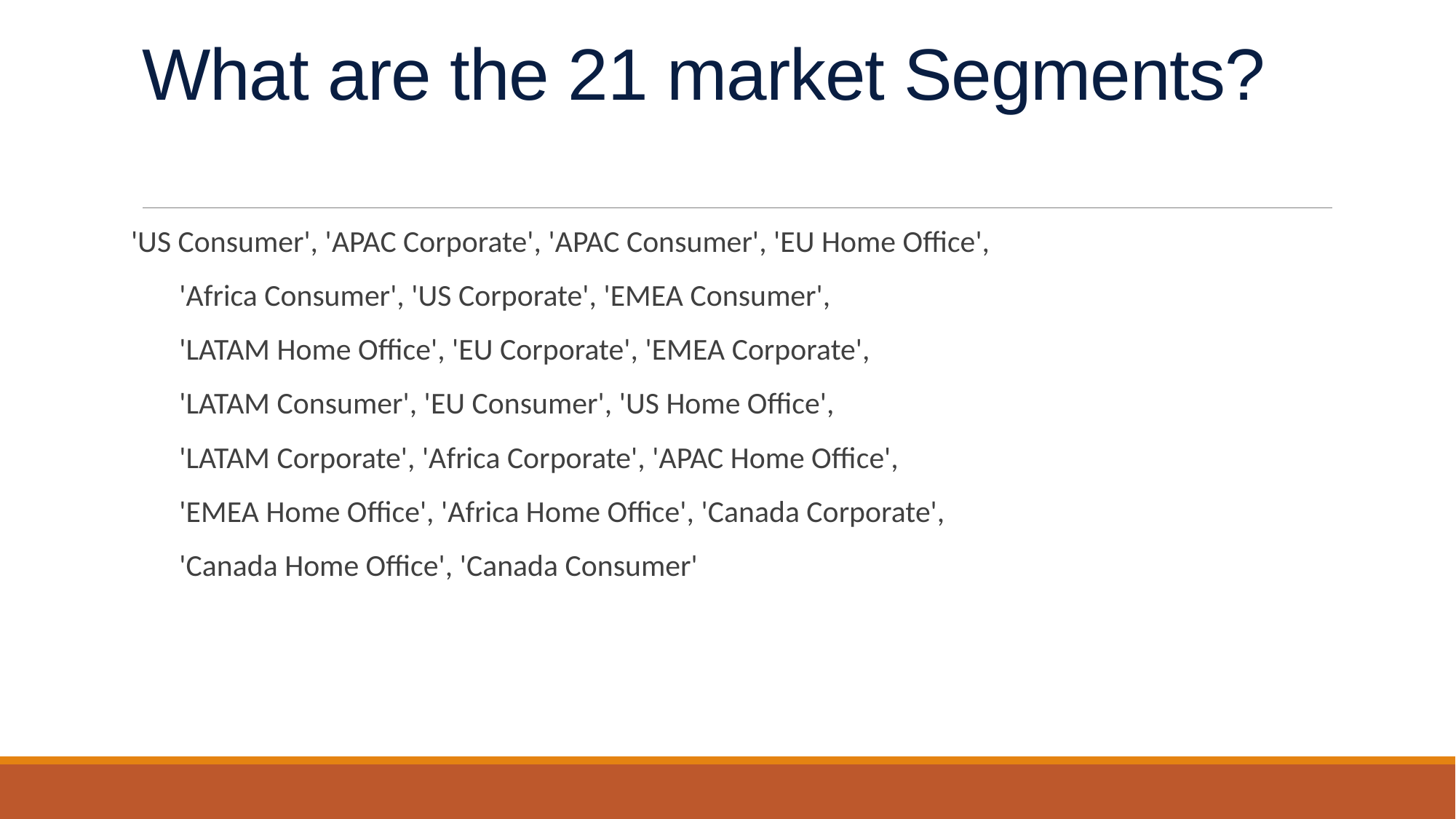

# What are the 21 market Segments?
'US Consumer', 'APAC Corporate', 'APAC Consumer', 'EU Home Office',
       'Africa Consumer', 'US Corporate', 'EMEA Consumer',
       'LATAM Home Office', 'EU Corporate', 'EMEA Corporate',
       'LATAM Consumer', 'EU Consumer', 'US Home Office',
       'LATAM Corporate', 'Africa Corporate', 'APAC Home Office',
       'EMEA Home Office', 'Africa Home Office', 'Canada Corporate',
       'Canada Home Office', 'Canada Consumer'